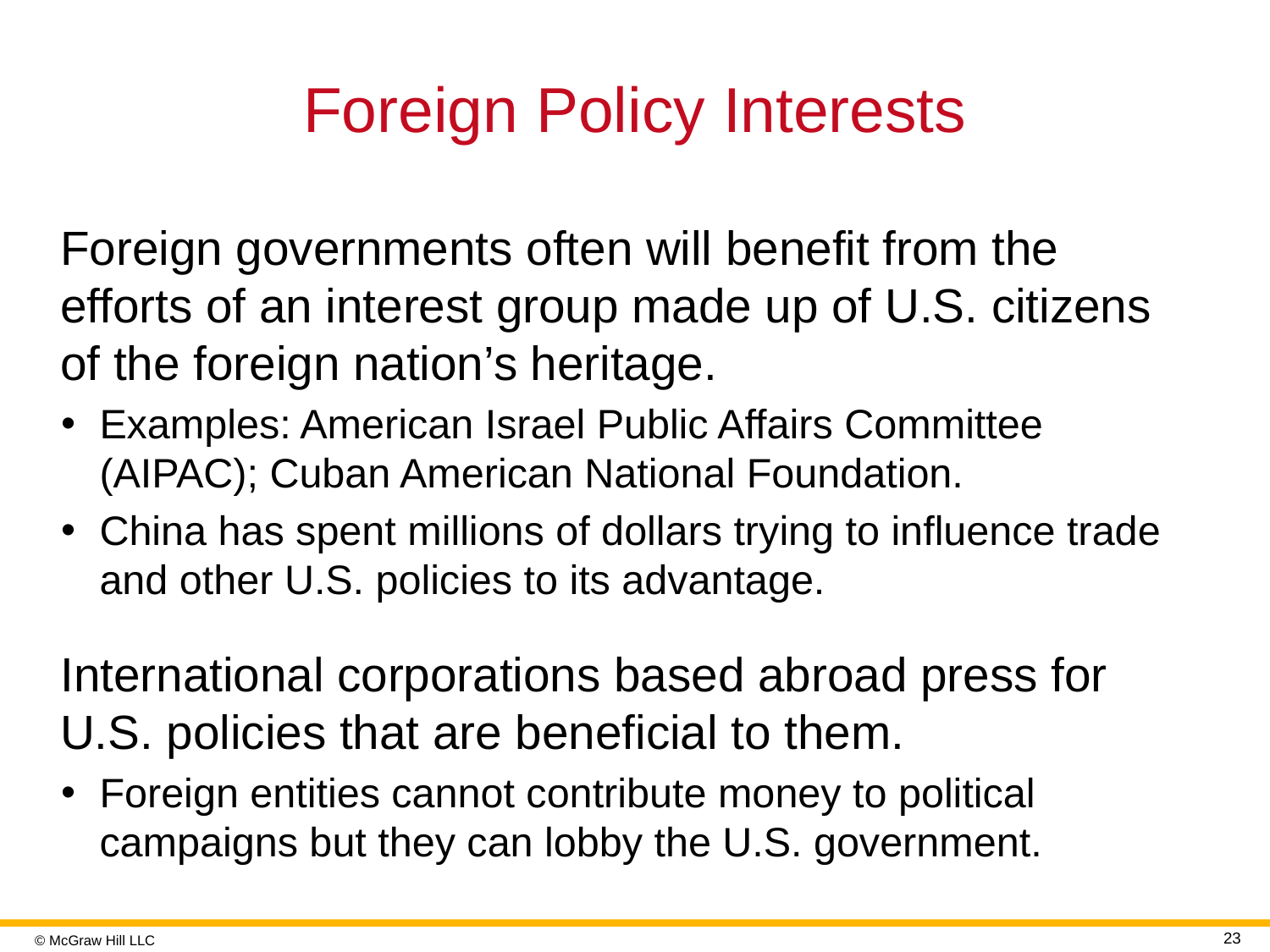

# Foreign Policy Interests
Foreign governments often will benefit from the efforts of an interest group made up of U.S. citizens of the foreign nation’s heritage.
Examples: American Israel Public Affairs Committee (AIPAC); Cuban American National Foundation.
China has spent millions of dollars trying to influence trade and other U.S. policies to its advantage.
International corporations based abroad press for U.S. policies that are beneficial to them.
Foreign entities cannot contribute money to political campaigns but they can lobby the U.S. government.
23